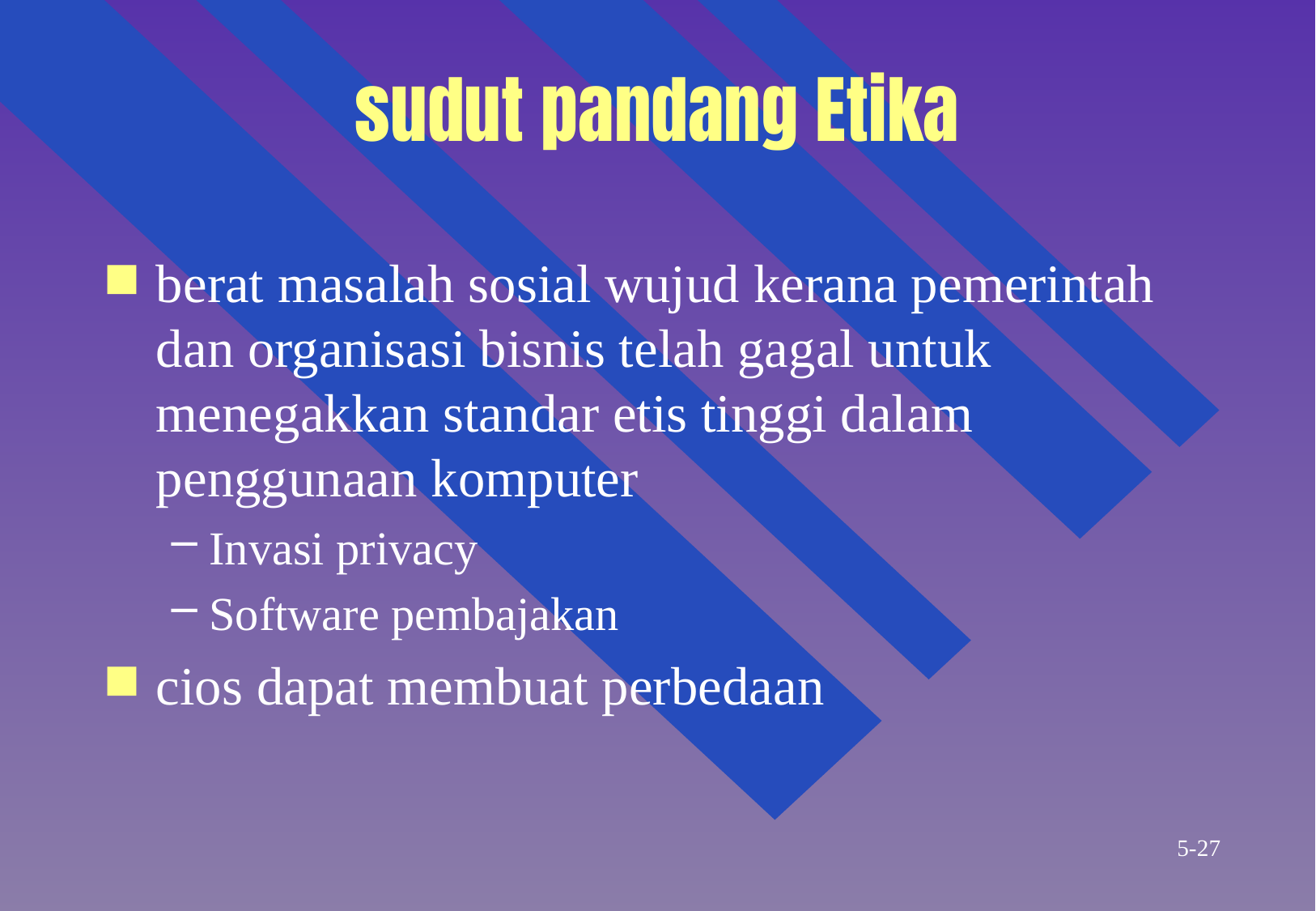

# sudut pandang Etika
berat masalah sosial wujud kerana pemerintah dan organisasi bisnis telah gagal untuk menegakkan standar etis tinggi dalam penggunaan komputer
Invasi privacy
Software pembajakan
cios dapat membuat perbedaan
5-27